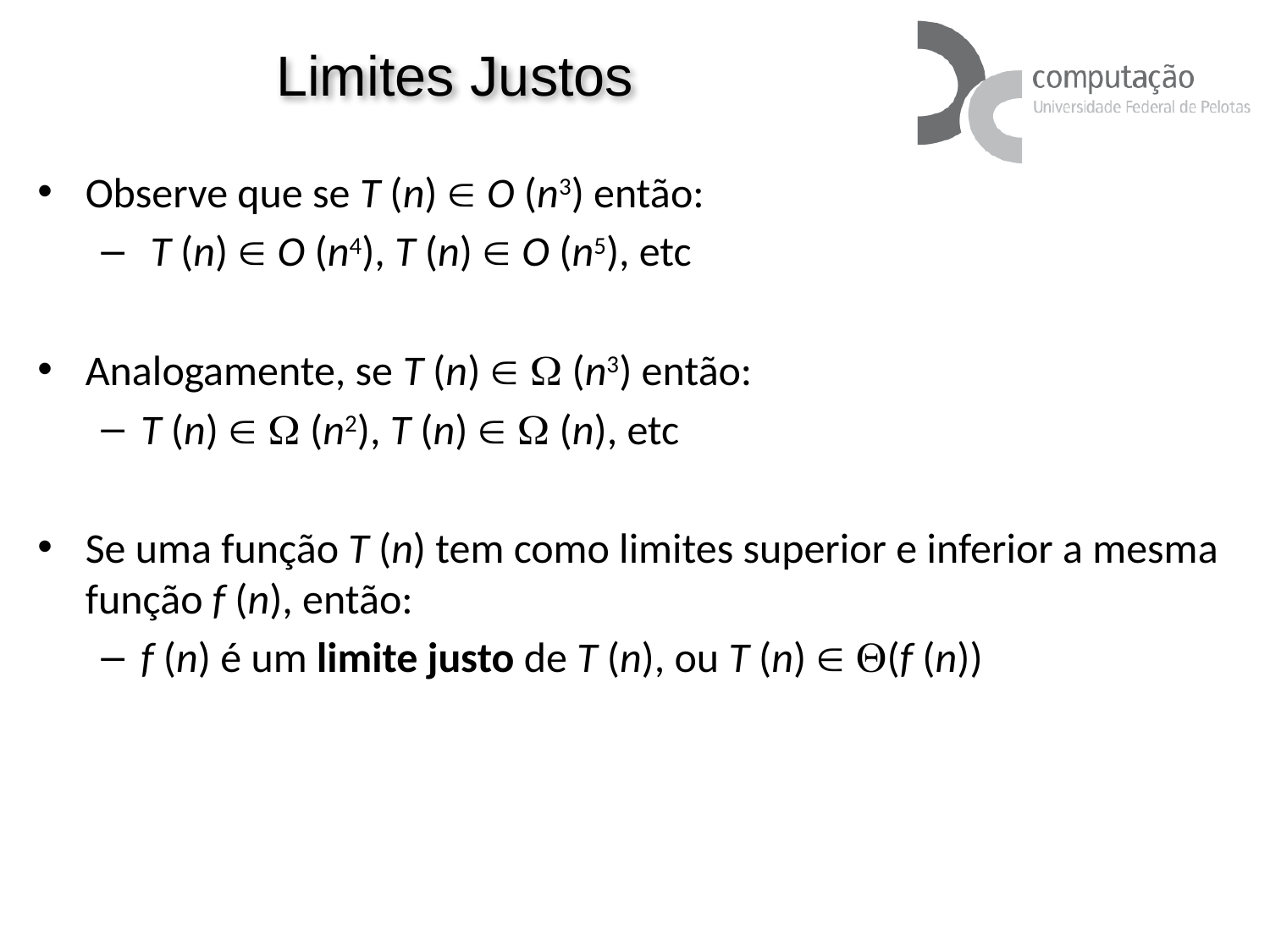

# Limites Justos
Observe que se T (n) ∈ O (n3) então:
 T (n) ∈ O (n4), T (n) ∈ O (n5), etc

Analogamente, se T (n) ∈ Ω (n3) então:
T (n) ∈ Ω (n2), T (n) ∈ Ω (n), etc

Se uma função T (n) tem como limites superior e inferior a mesma função f (n), então:
f (n) é um limite justo de T (n), ou T (n) ∈ Θ(f (n))